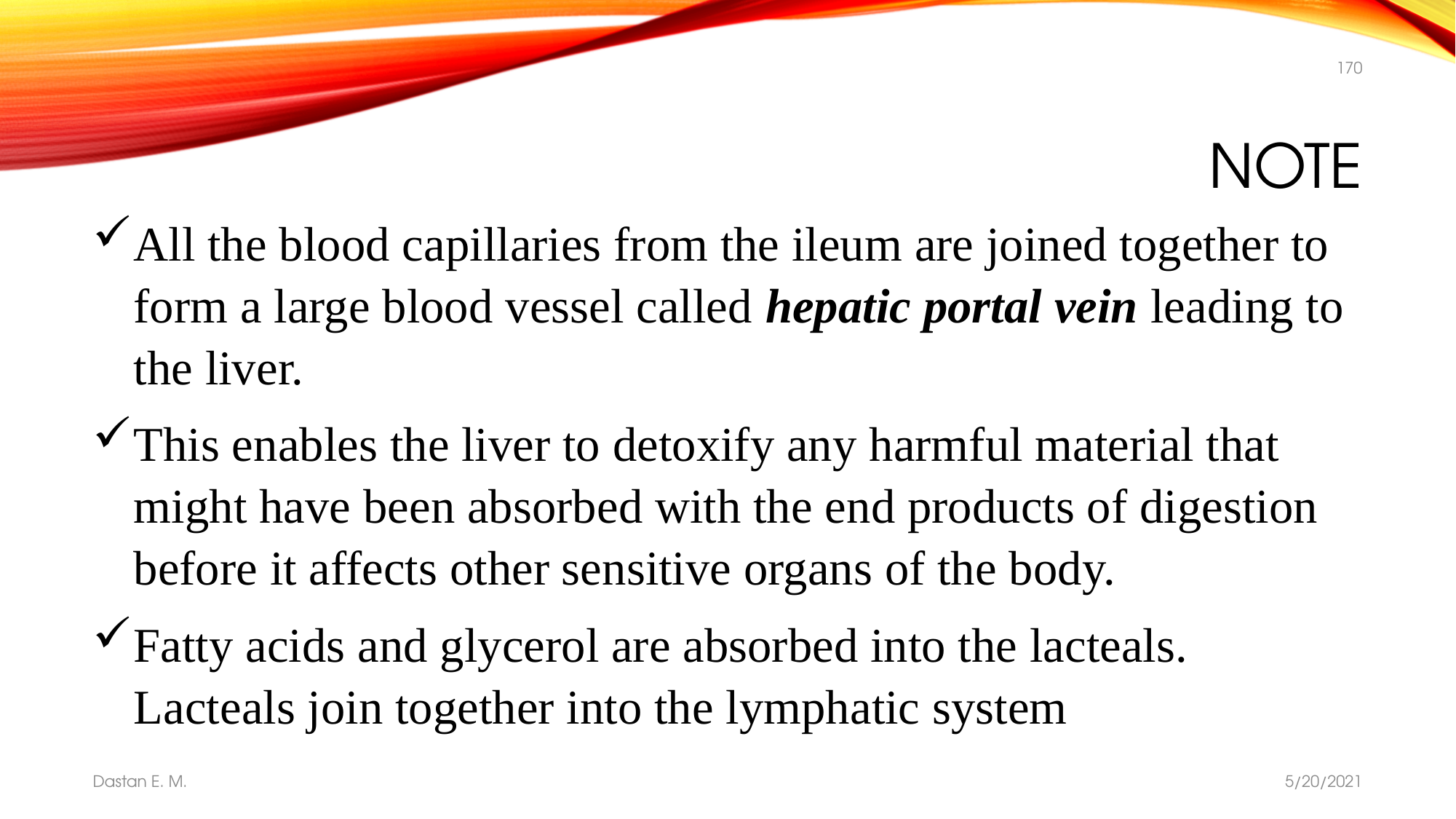

170
# Note
All the blood capillaries from the ileum are joined together to form a large blood vessel called hepatic portal vein leading to the liver.
This enables the liver to detoxify any harmful material that might have been absorbed with the end products of digestion before it affects other sensitive organs of the body.
Fatty acids and glycerol are absorbed into the lacteals. Lacteals join together into the lymphatic system
Dastan E. M.
5/20/2021